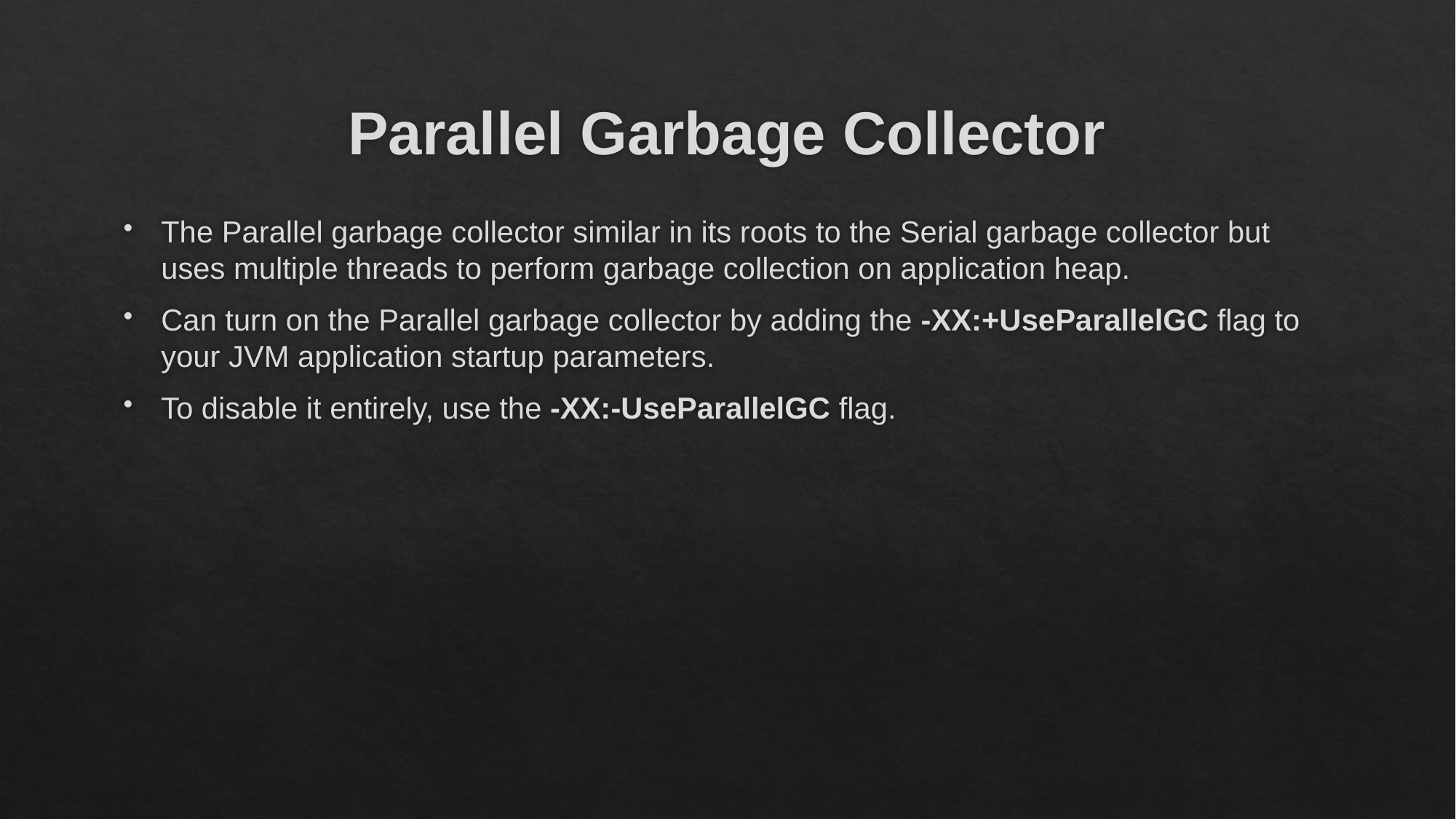

# Parallel Garbage Collector
The Parallel garbage collector similar in its roots to the Serial garbage collector but uses multiple threads to perform garbage collection on application heap.
Can turn on the Parallel garbage collector by adding the -XX:+UseParallelGC flag to your JVM application startup parameters.
To disable it entirely, use the -XX:-UseParallelGC flag.